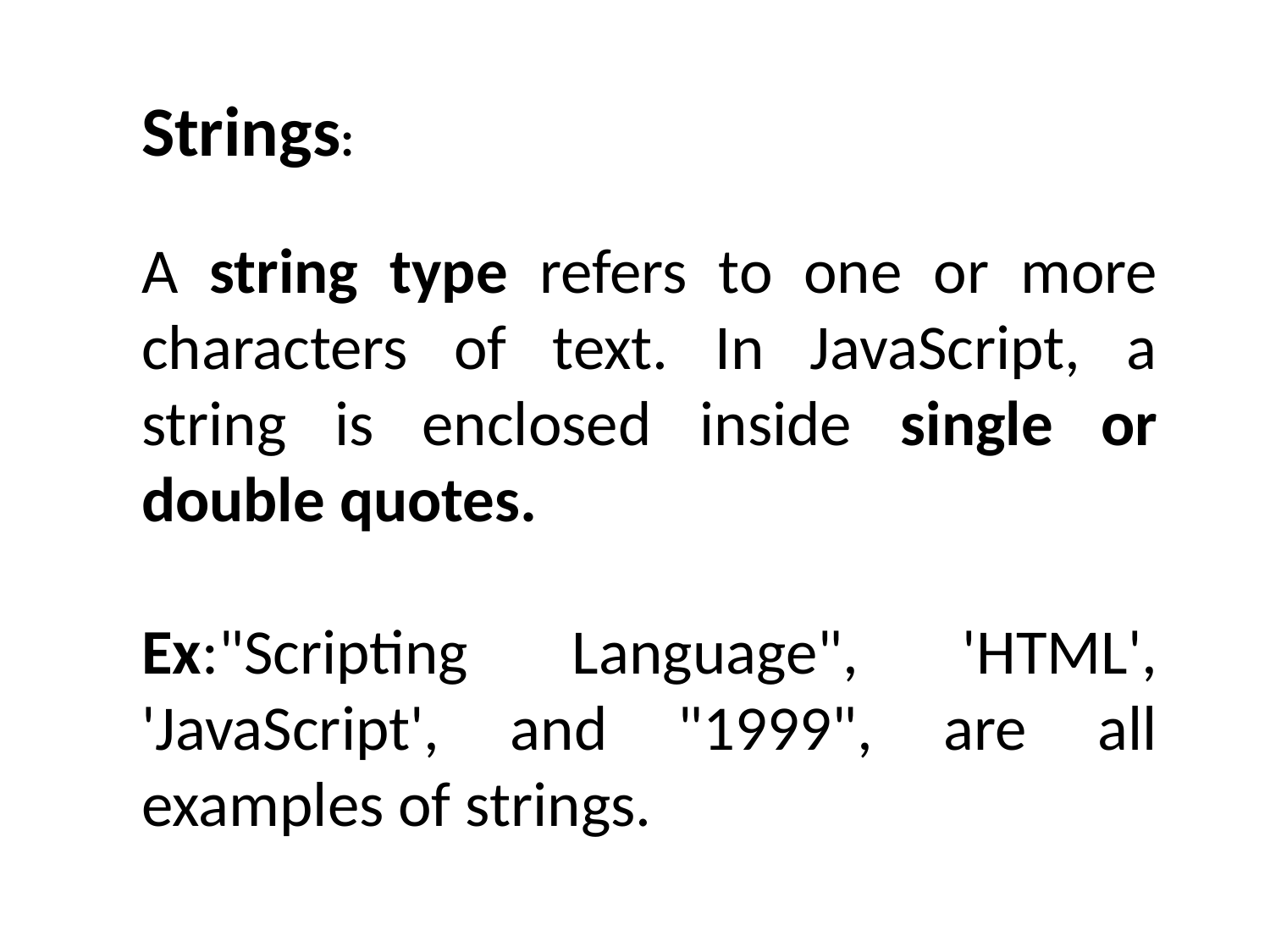

Strings:

A string type refers to one or more characters of text. In JavaScript, a string is enclosed inside single or double quotes.

Ex:"Scripting Language", 'HTML', 'JavaScript', and "1999", are all examples of strings.